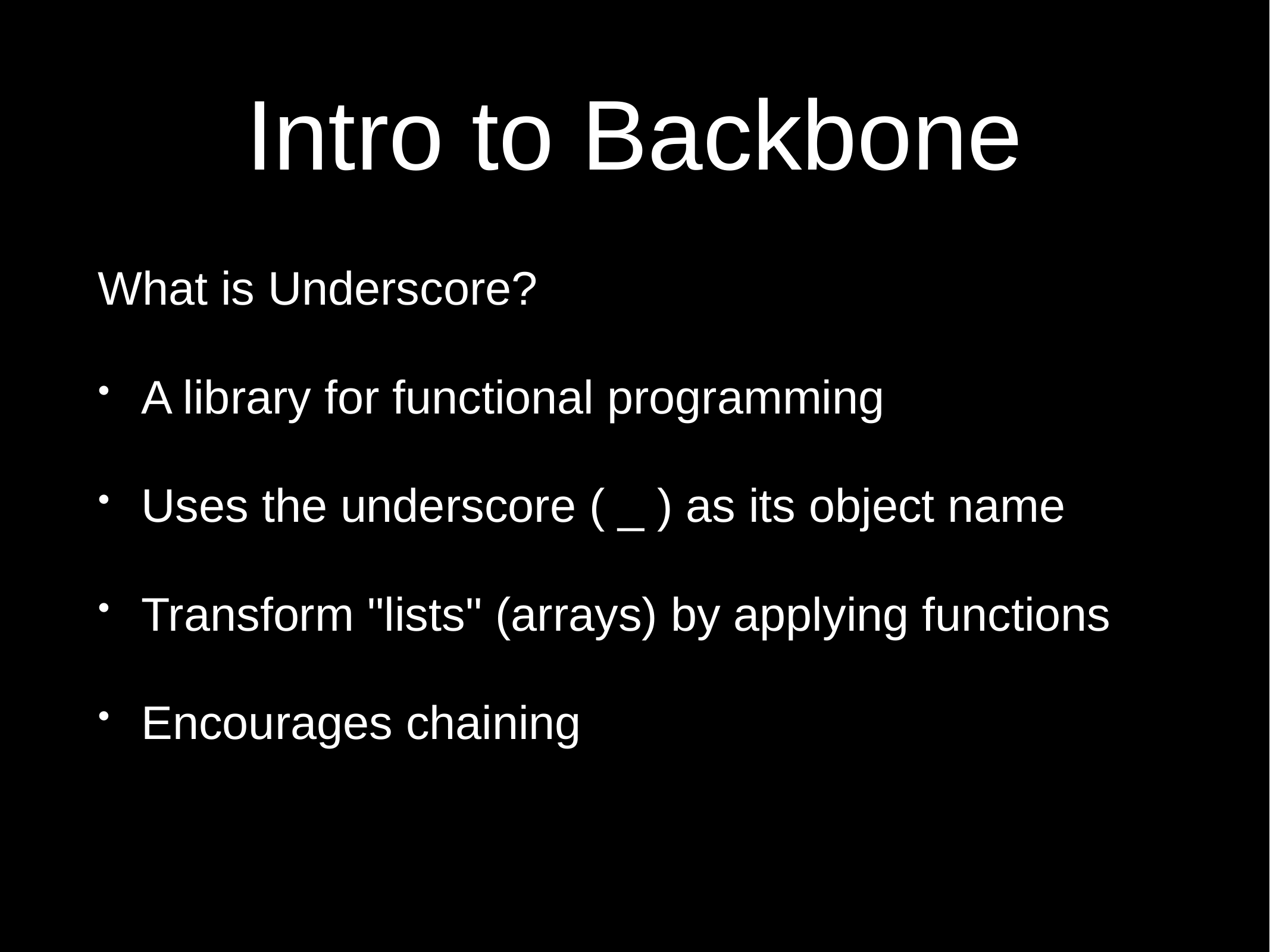

# Intro to Backbone
What is Underscore?
A library for functional programming
Uses the underscore ( _ ) as its object name
Transform "lists" (arrays) by applying functions
Encourages chaining